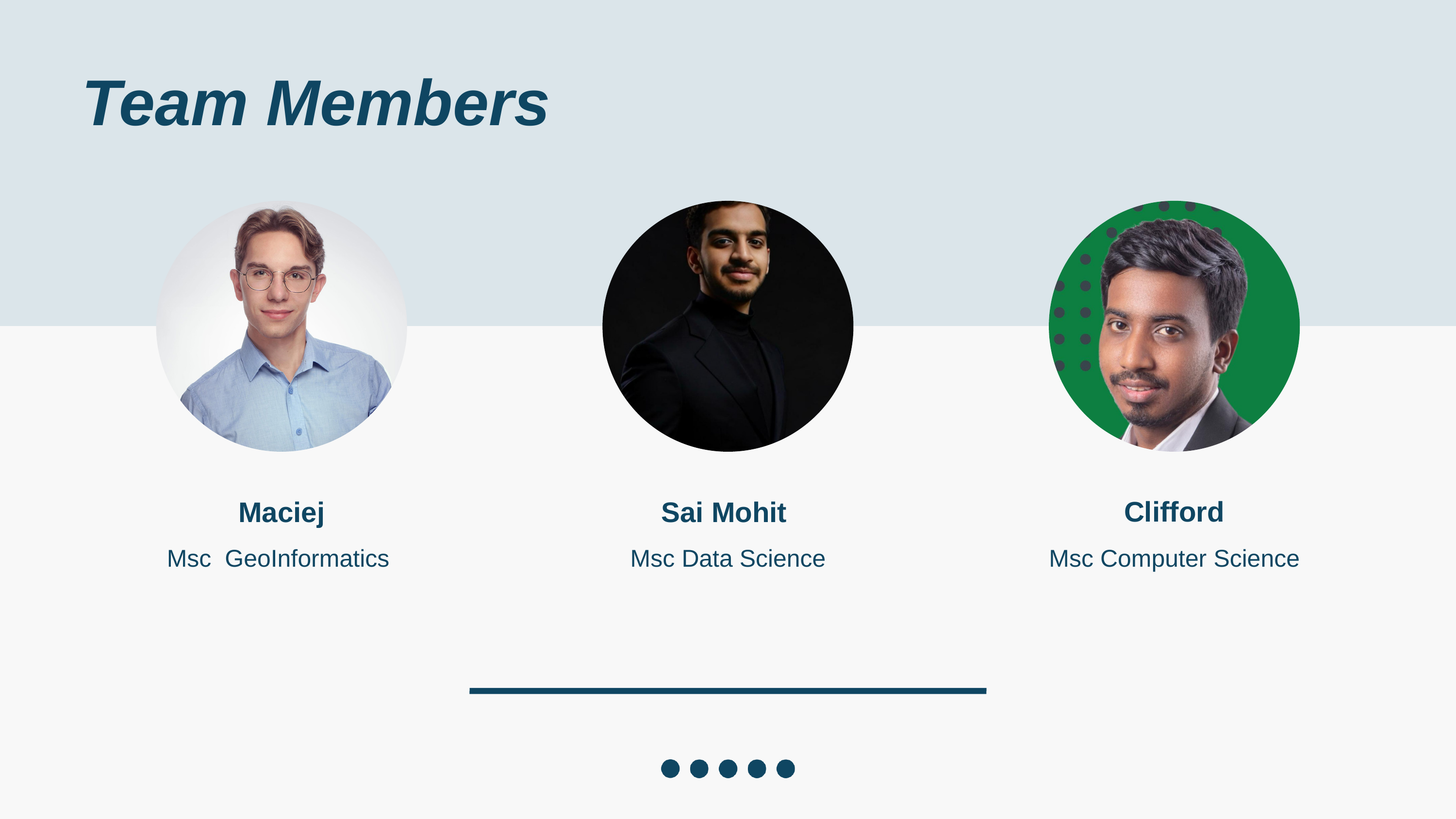

Team Members

Clifford
Maciej
Sai Mohit
Msc Data Science
Msc Computer Science
Msc  GeoInformatics